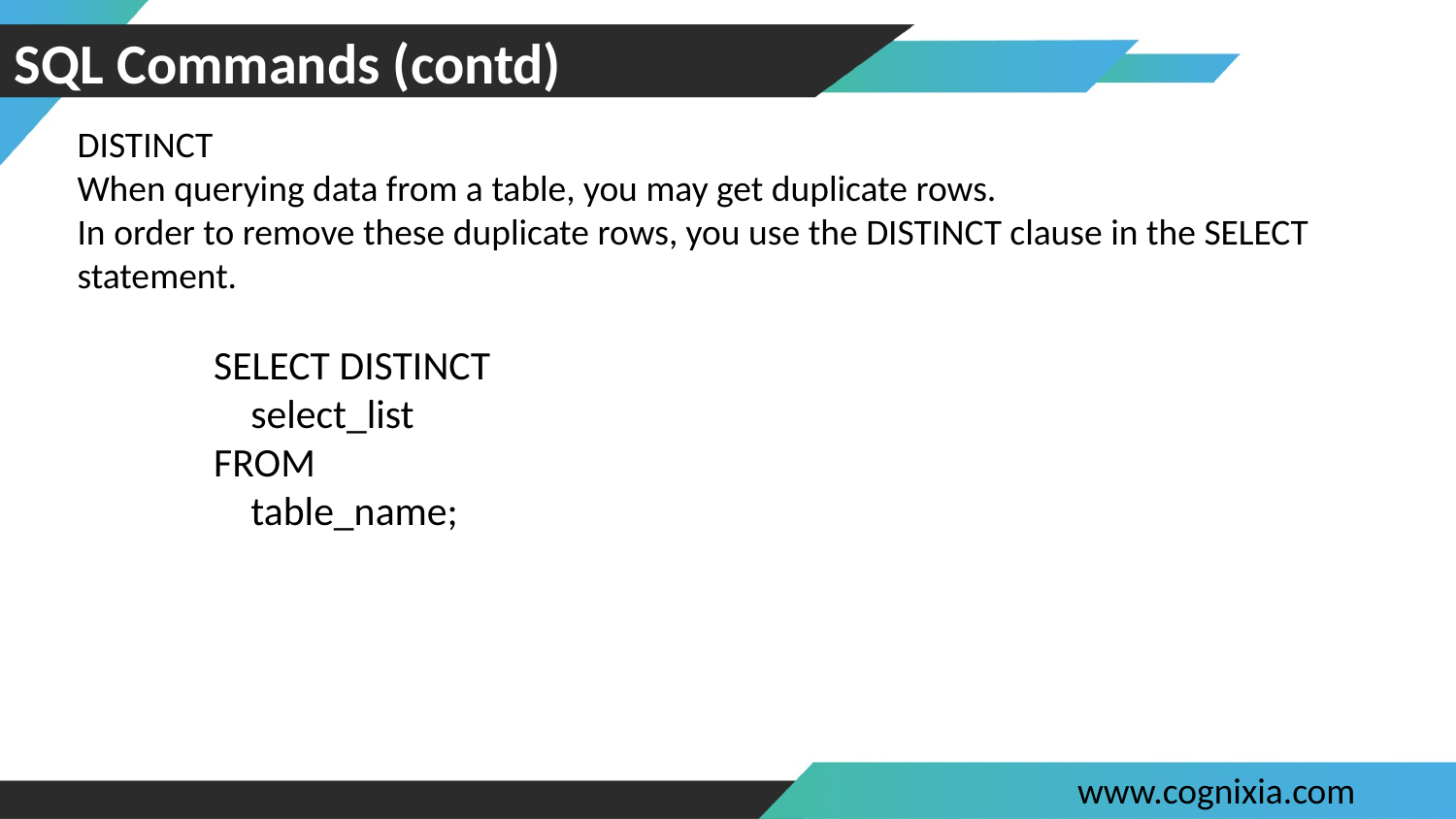

# SQL Commands (contd)
DISTINCT
When querying data from a table, you may get duplicate rows.
In order to remove these duplicate rows, you use the DISTINCT clause in the SELECT statement.

SELECT DISTINCT
    select_list
FROM
    table_name;